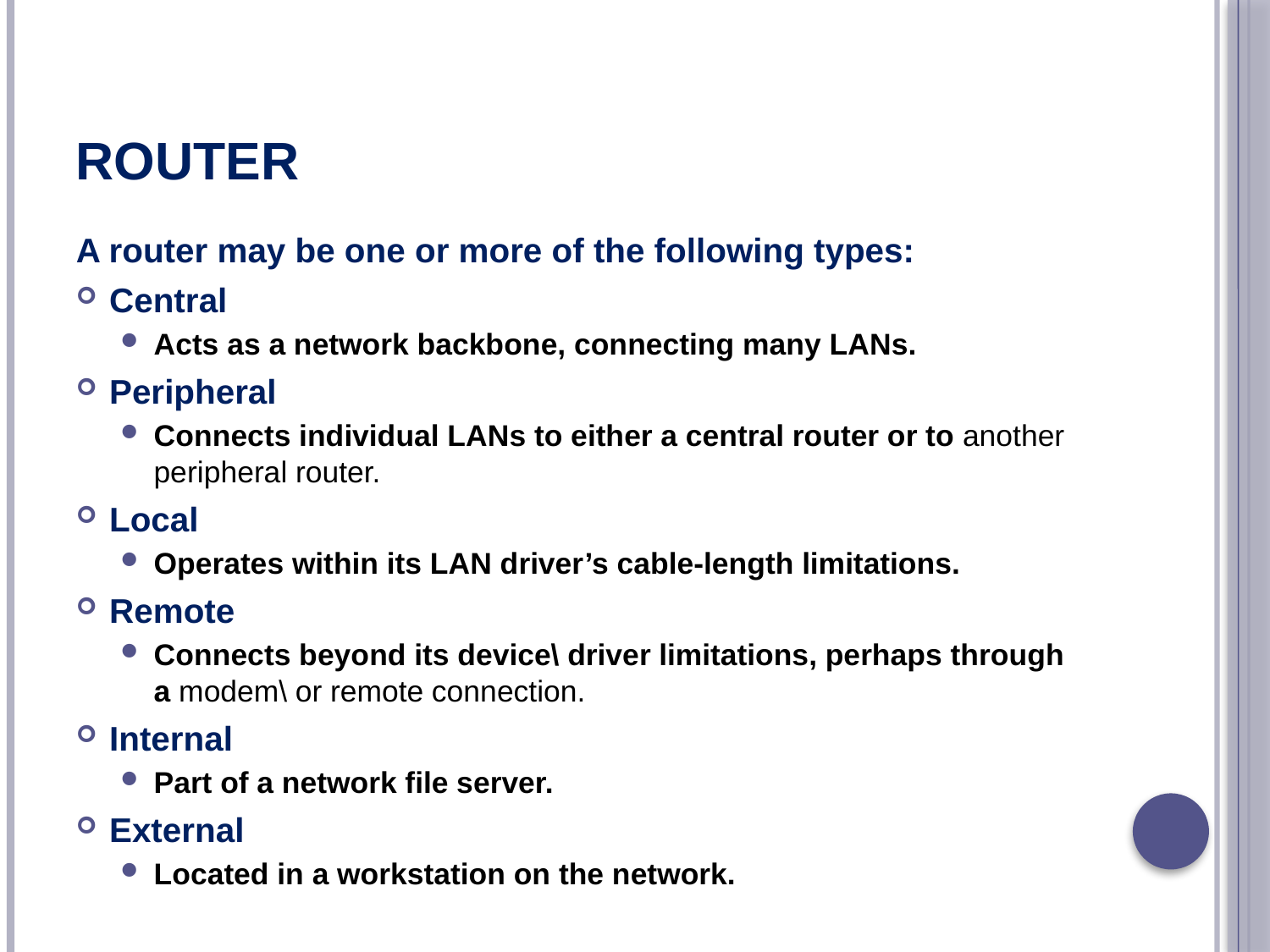

# ROUTER
A router may be one or more of the following types:
Central
Acts as a network backbone, connecting many LANs.
Peripheral
Connects individual LANs to either a central router or to another peripheral router.
Local
Operates within its LAN driver’s cable-length limitations.
Remote
Connects beyond its device\ driver limitations, perhaps through a modem\ or remote connection.
Internal
Part of a network file server.
External
Located in a workstation on the network.